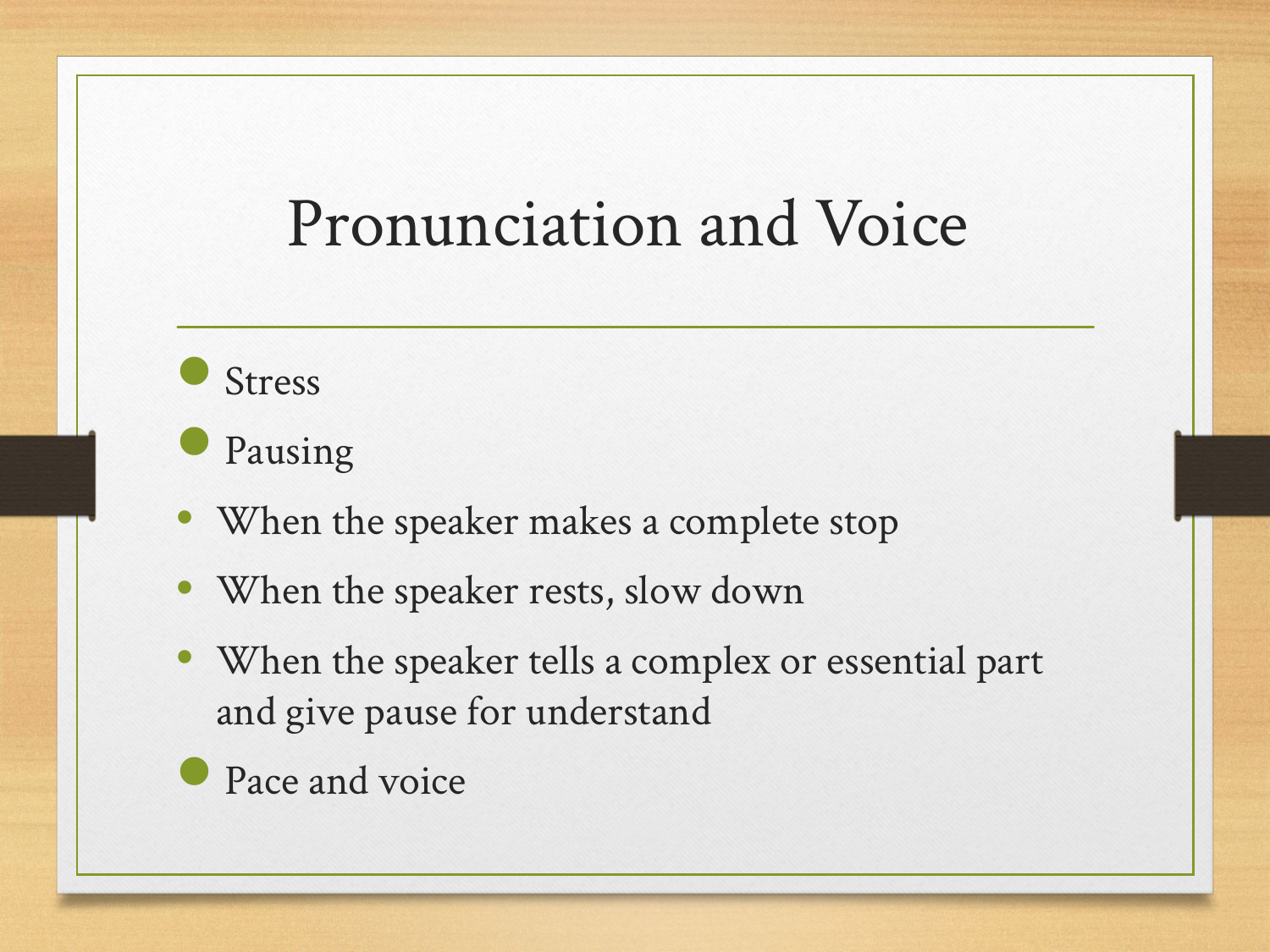

# Pronunciation and Voice
Stress
Pausing
When the speaker makes a complete stop
When the speaker rests, slow down
When the speaker tells a complex or essential part and give pause for understand
Pace and voice